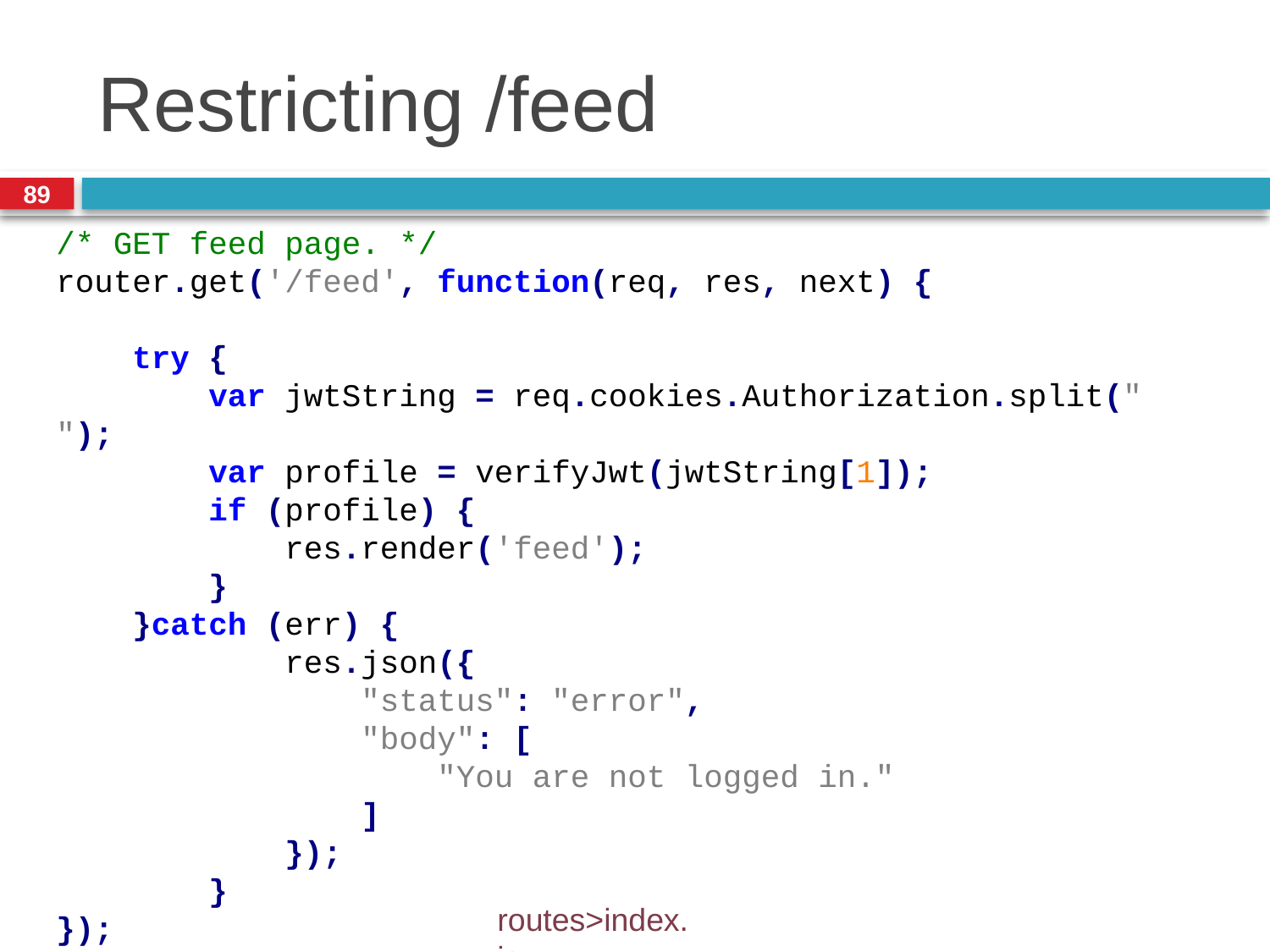

# Restricting /feed
89
/* GET feed page. */
router.get('/feed', function(req, res, next) {

    try {
        var jwtString = req.cookies.Authorization.split(" ");
        var profile = verifyJwt(jwtString[1]);
        if (profile) {
            res.render('feed');
        }
    }catch (err) {
            res.json({
                "status": "error",
                "body": [
                    "You are not logged in."
                ]
            });
        }
});
routes>index.js